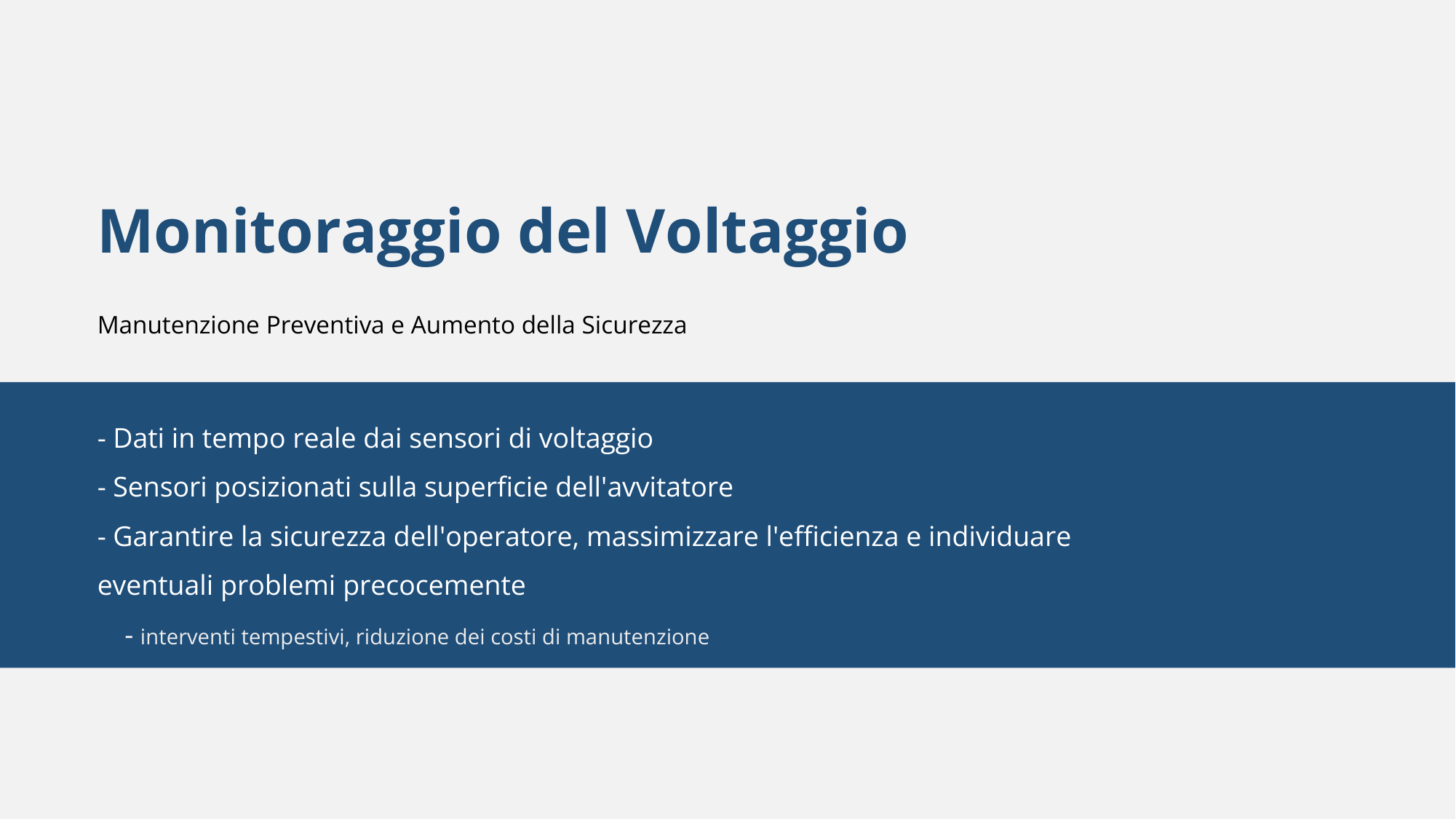

Monitoraggio del Voltaggio
Manutenzione Preventiva e Aumento della Sicurezza

- Dati in tempo reale dai sensori di voltaggio
- Sensori posizionati sulla superficie dell'avvitatore
- Garantire la sicurezza dell'operatore, massimizzare l'efficienza e individuare eventuali problemi precocemente
 - interventi tempestivi, riduzione dei costi di manutenzione